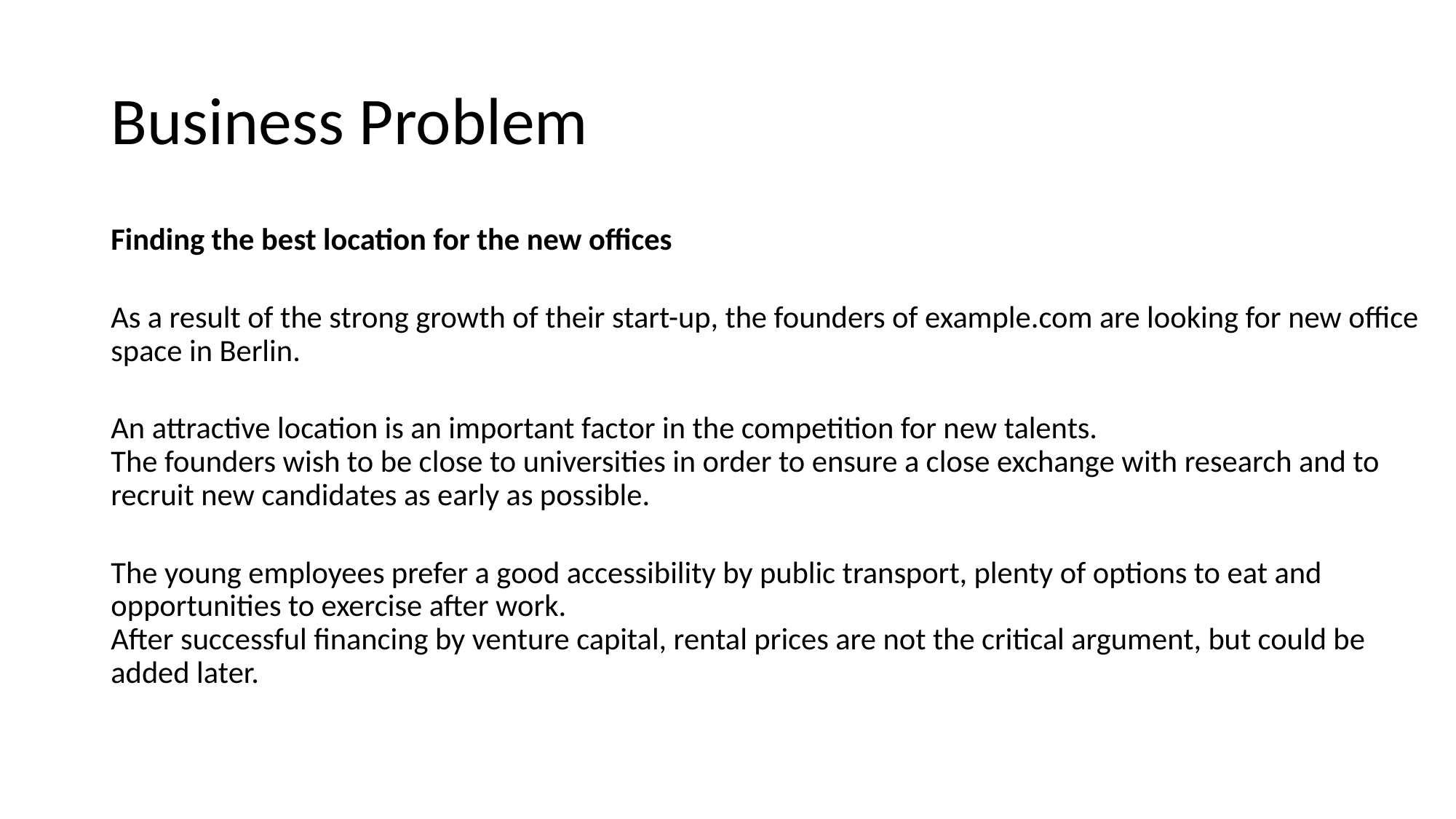

# Business Problem
Finding the best location for the new offices
As a result of the strong growth of their start-up, the founders of example.com are looking for new office space in Berlin.
An attractive location is an important factor in the competition for new talents.
The founders wish to be close to universities in order to ensure a close exchange with research and to recruit new candidates as early as possible.
The young employees prefer a good accessibility by public transport, plenty of options to eat and opportunities to exercise after work.
After successful financing by venture capital, rental prices are not the critical argument, but could be added later.